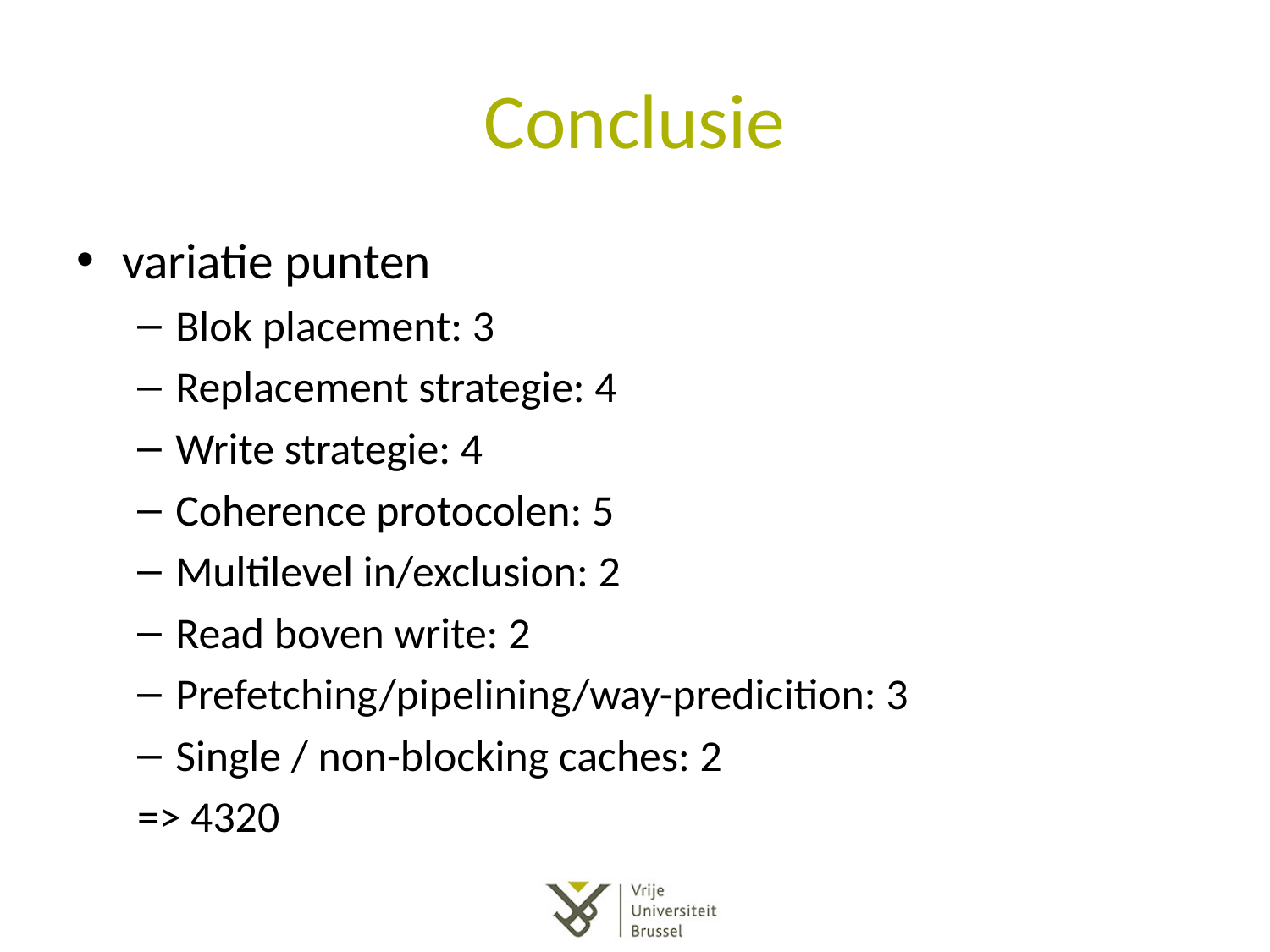

# Conclusie
variatie punten
Blok placement: 3
Replacement strategie: 4
Write strategie: 4
Coherence protocolen: 5
Multilevel in/exclusion: 2
Read boven write: 2
Prefetching/pipelining/way-predicition: 3
Single / non-blocking caches: 2
=> 4320